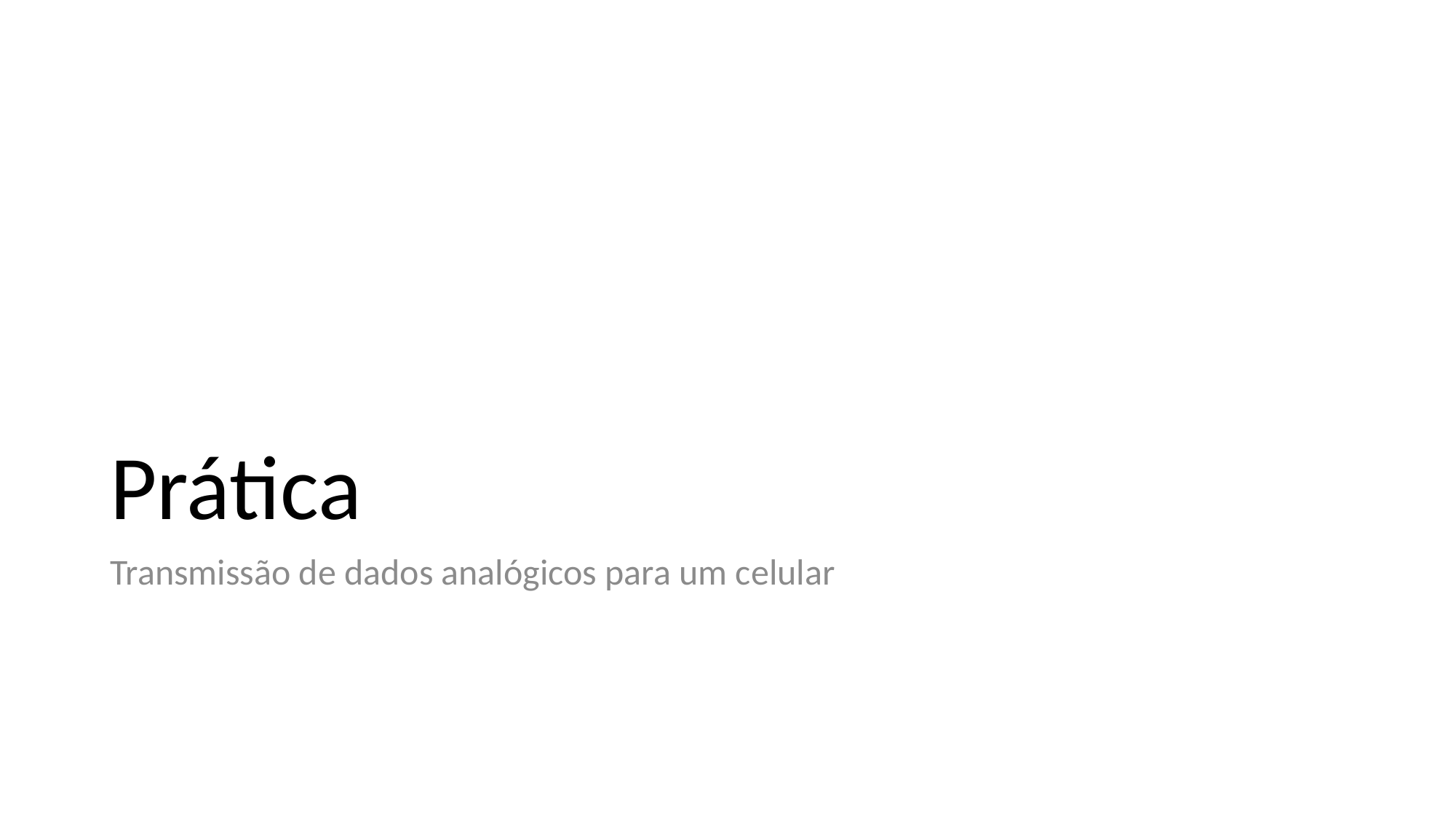

# Prática
Transmissão de dados analógicos para um celular